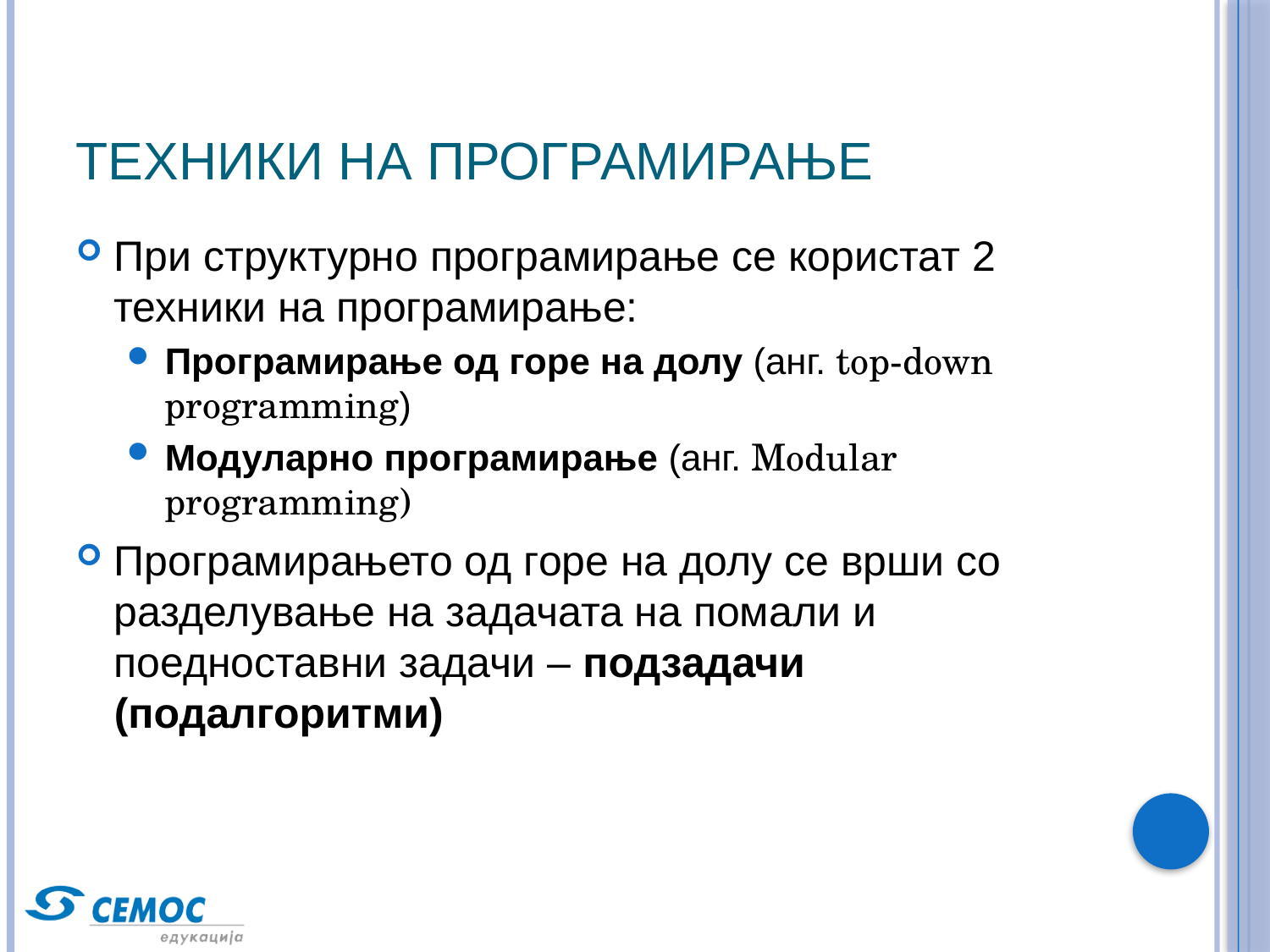

# Техники на програмирање
При структурно програмирање се користат 2 техники на програмирање:
Програмирање од горе на долу (анг. top-down programming)
Модуларно програмирање (анг. Modular programming)
Програмирањето од горе на долу се врши со разделување на задачата на помали и поедноставни задачи – подзадачи (подалгоритми)